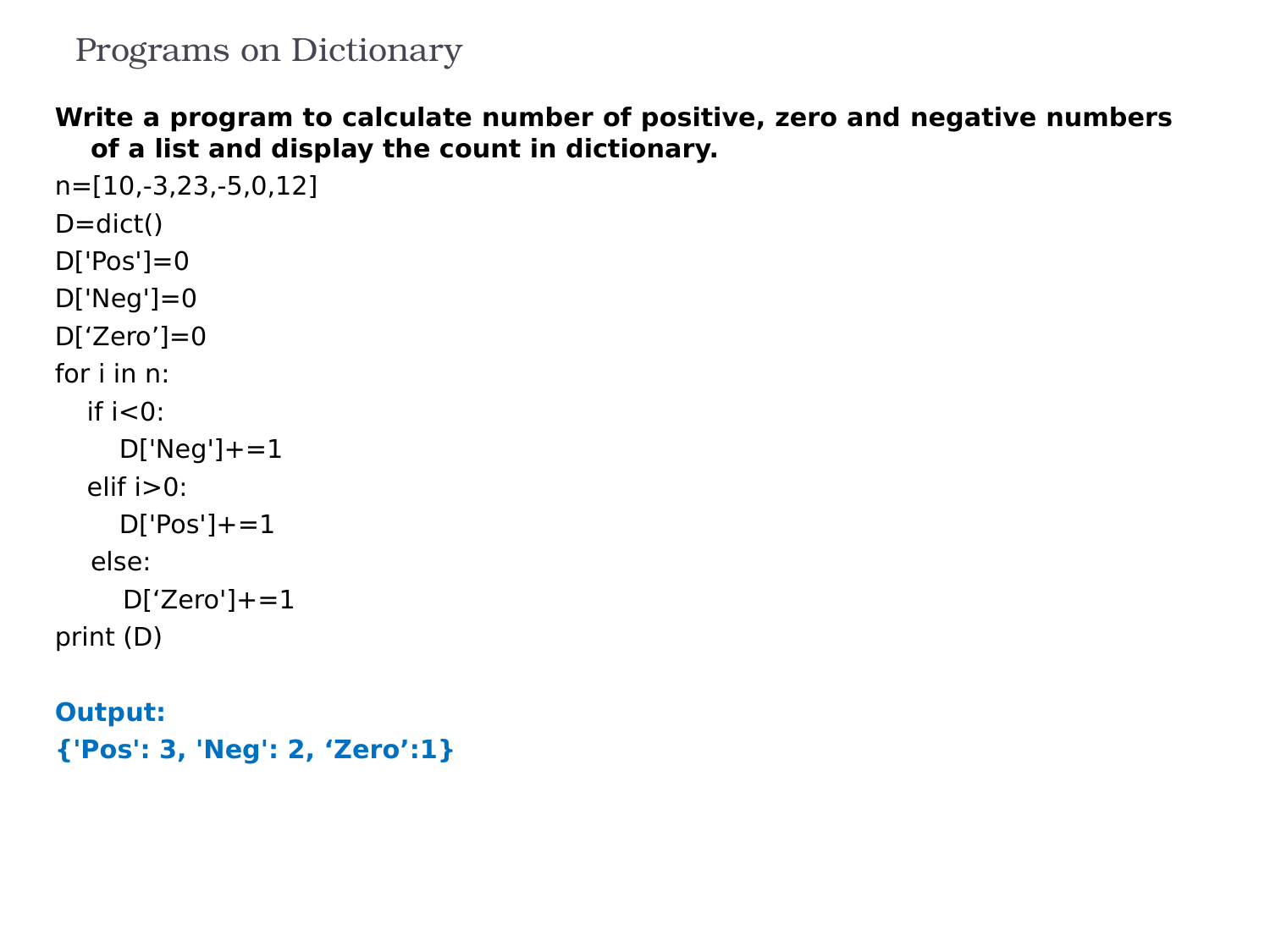

# Programs on Dictionary
Write a program to calculate number of positive, zero and negative numbers of a list and display the count in dictionary.
n=[10,-3,23,-5,0,12]
D=dict()
D['Pos']=0
D['Neg']=0
D[‘Zero’]=0
for i in n:
    if i<0:
        D['Neg']+=1
    elif i>0:
        D['Pos']+=1
	else:
	    D[‘Zero']+=1
print (D)

Output:
{'Pos': 3, 'Neg': 2, ‘Zero’:1}